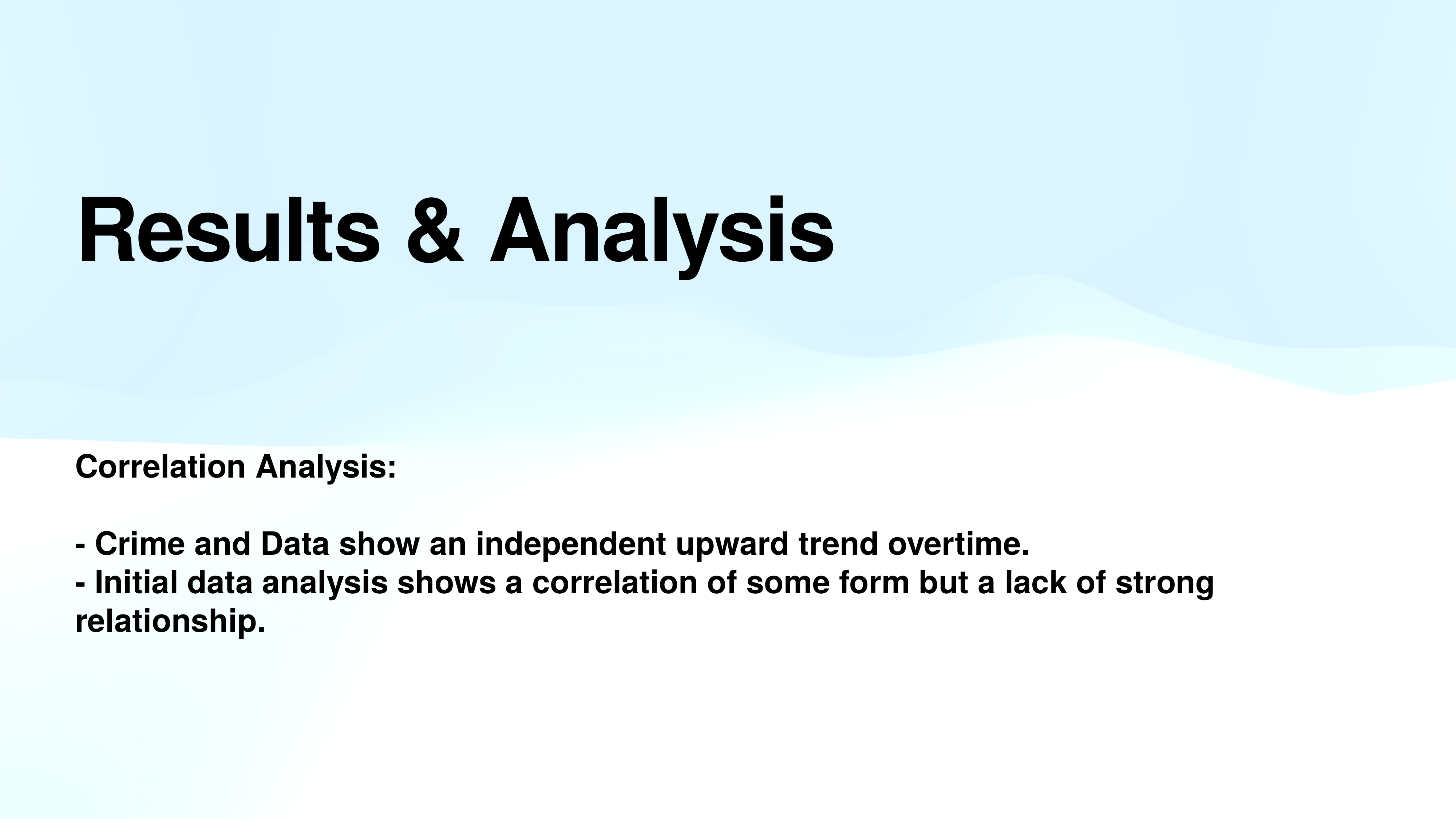

# Results & Analysis
Correlation Analysis:

- Crime and Data show an independent upward trend overtime.
- Initial data analysis shows a correlation of some form but a lack of strong relationship.